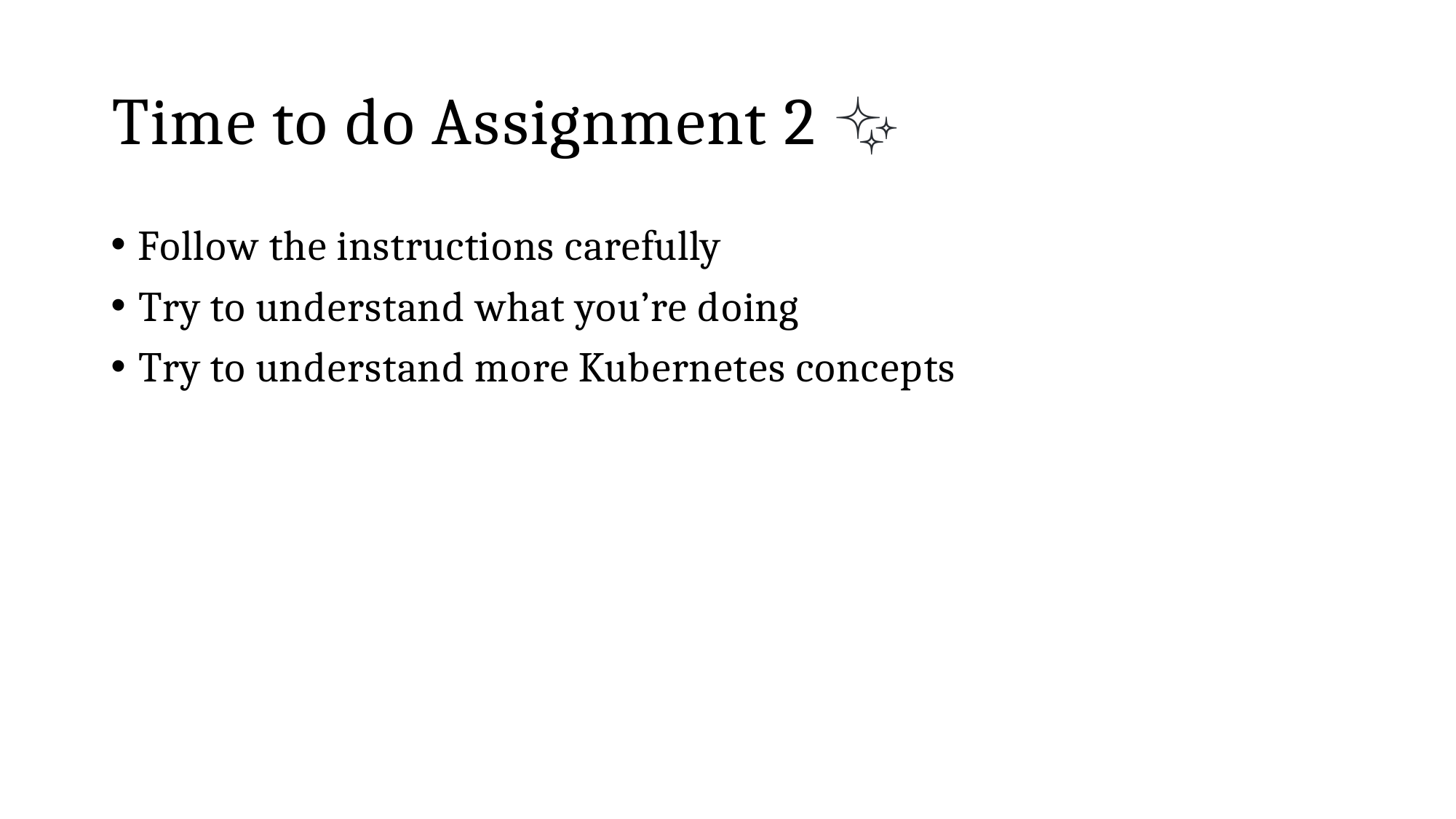

# Time to do Assignment 2 ✨
Follow the instructions carefully
Try to understand what you’re doing
Try to understand more Kubernetes concepts